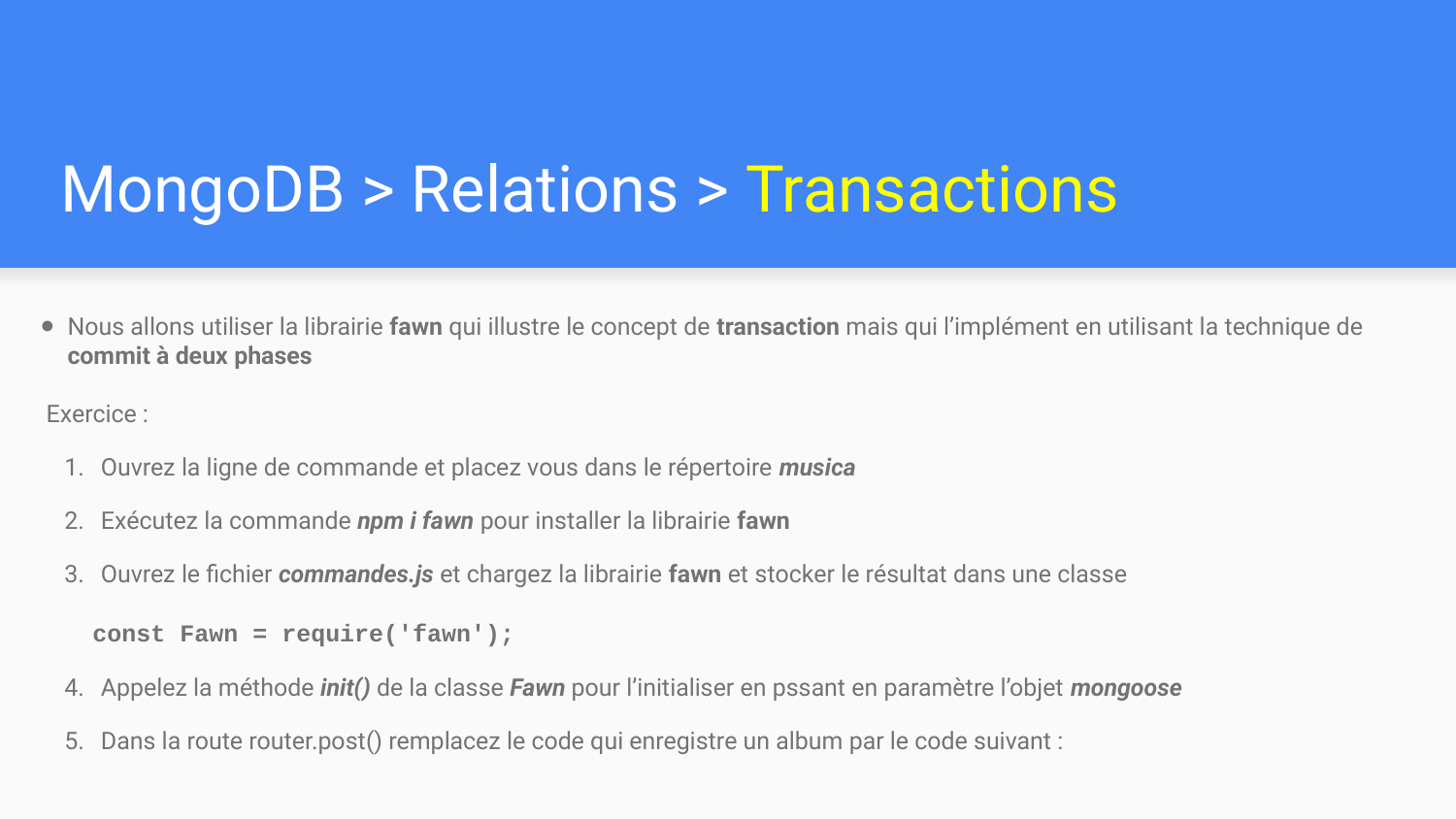

# MongoDB > Relations > Transactions

Nous allons utiliser la librairie fawn qui illustre le concept de transaction mais qui l’implément en utilisant la technique de commit à deux phases

 Exercice :
Ouvrez la ligne de commande et placez vous dans le répertoire musica
Exécutez la commande npm i fawn pour installer la librairie fawn
Ouvrez le fichier commandes.js et chargez la librairie fawn et stocker le résultat dans une classe
    const Fawn = require('fawn');
Appelez la méthode init() de la classe Fawn pour l’initialiser en pssant en paramètre l’objet mongoose
Dans la route router.post() remplacez le code qui enregistre un album par le code suivant :